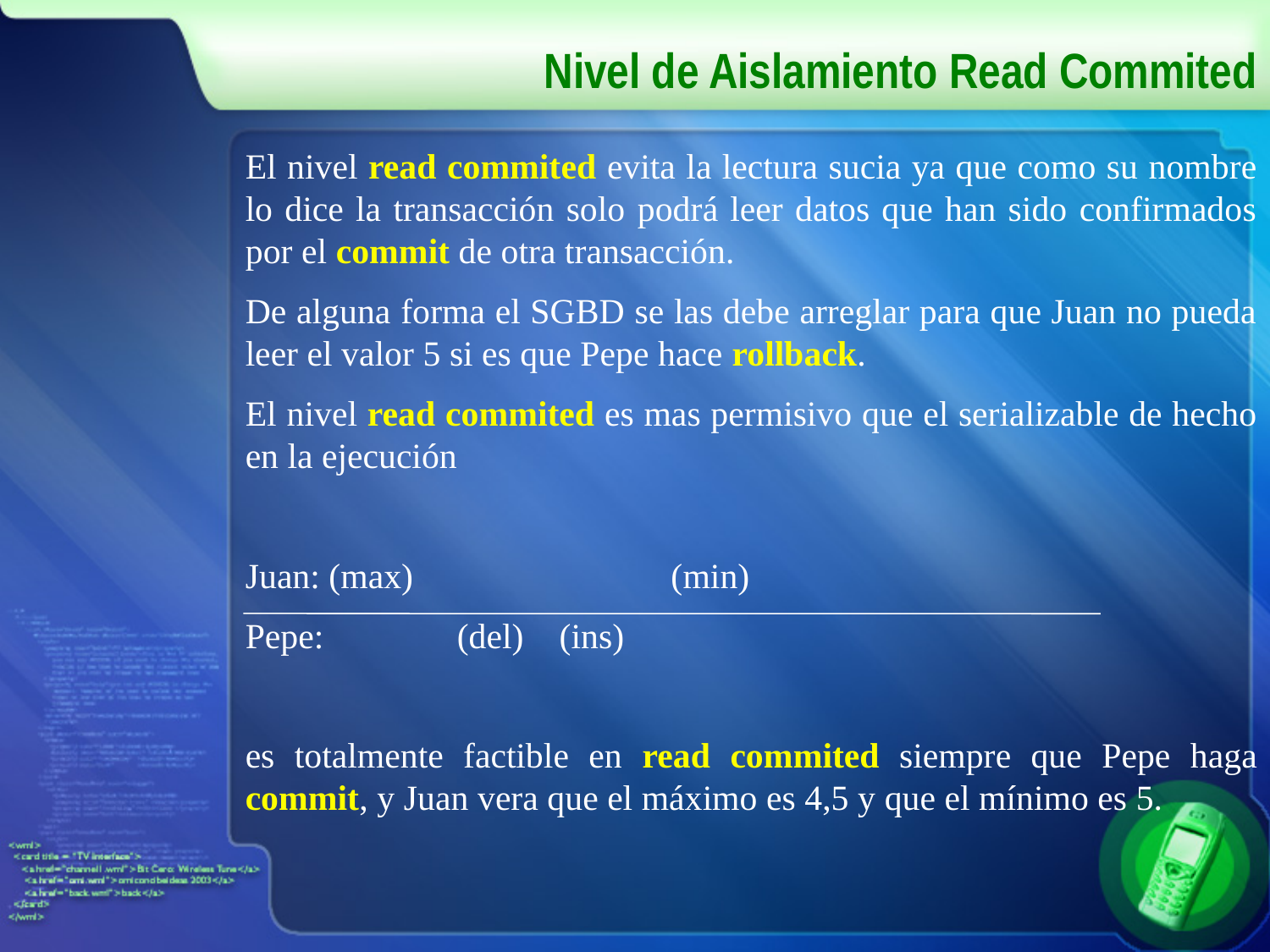

# Nivel de Aislamiento Read Commited
El nivel read commited evita la lectura sucia ya que como su nombre lo dice la transacción solo podrá leer datos que han sido confirmados por el commit de otra transacción.
De alguna forma el SGBD se las debe arreglar para que Juan no pueda leer el valor 5 si es que Pepe hace rollback.
El nivel read commited es mas permisivo que el serializable de hecho en la ejecución

Juan: (max)                             (min)
Pepe:               (del)    (ins)

es totalmente factible en read commited siempre que Pepe haga commit, y Juan vera que el máximo es 4,5 y que el mínimo es 5.